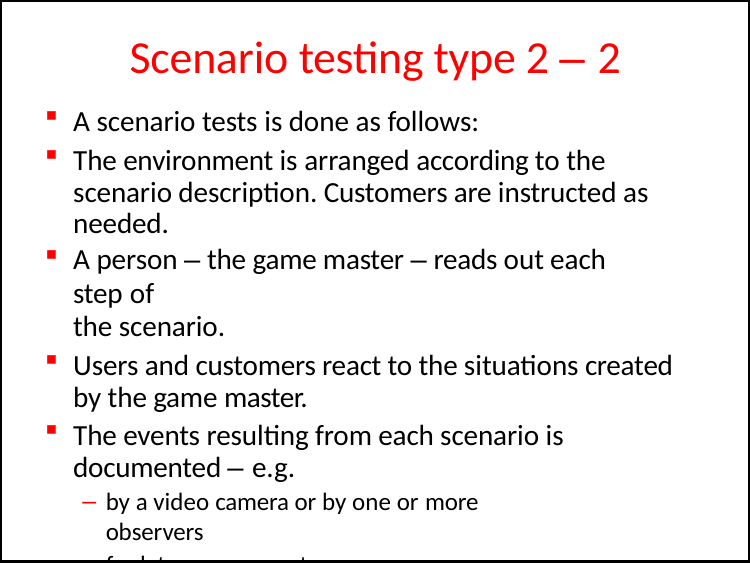

# Scenario testing type 2 – 2
A scenario tests is done as follows:
The environment is arranged according to the  scenario description. Customers are instructed as  needed.
A person – the game master – reads out each step of
the scenario.
Users and customers react to the situations created  by the game master.
The events resulting from each scenario is  documented – e.g.
by a video camera or by one or more observers
for later assessment.